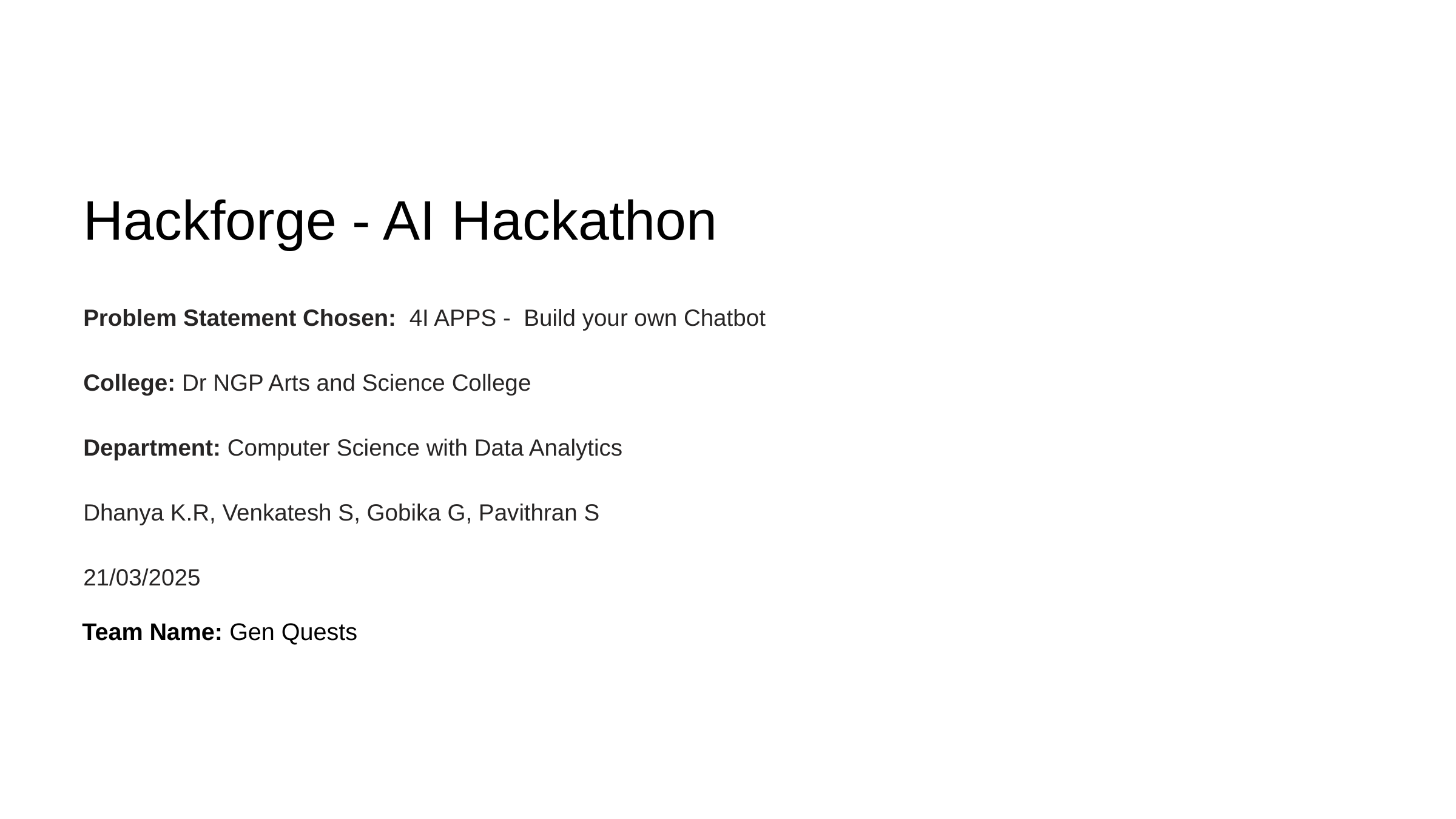

Hackforge - AI Hackathon
Problem Statement Chosen:  4I APPS -  Build your own Chatbot
College: Dr NGP Arts and Science College
Department: Computer Science with Data Analytics
Dhanya K.R, Venkatesh S, Gobika G, Pavithran S
21/03/2025
Team Name: Gen Quests